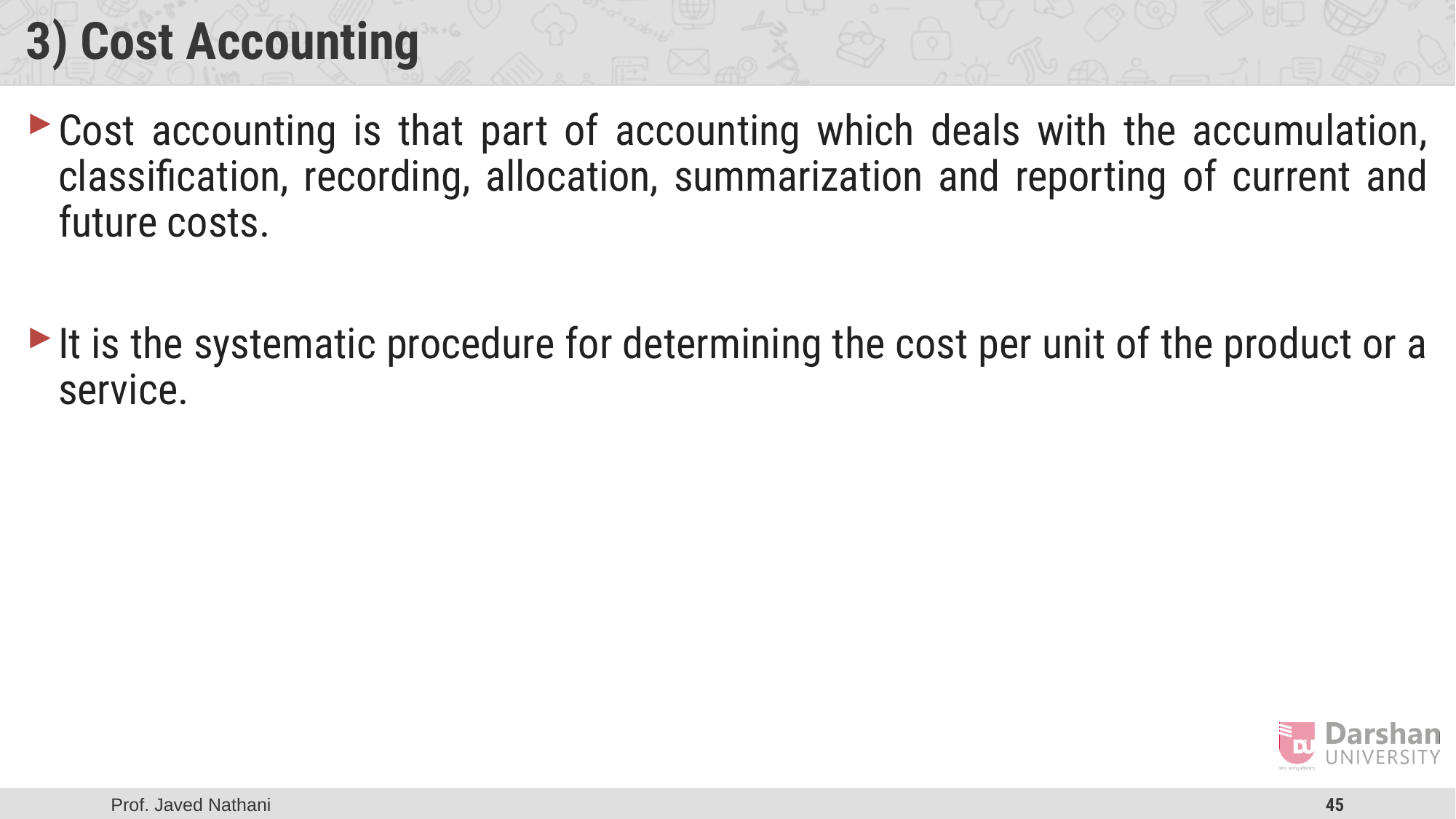

# 3) Cost Accounting
Cost accounting is that part of accounting which deals with the accumulation, classification, recording, allocation, summarization and reporting of current and future costs.

It is the systematic procedure for determining the cost per unit of the product or a service.